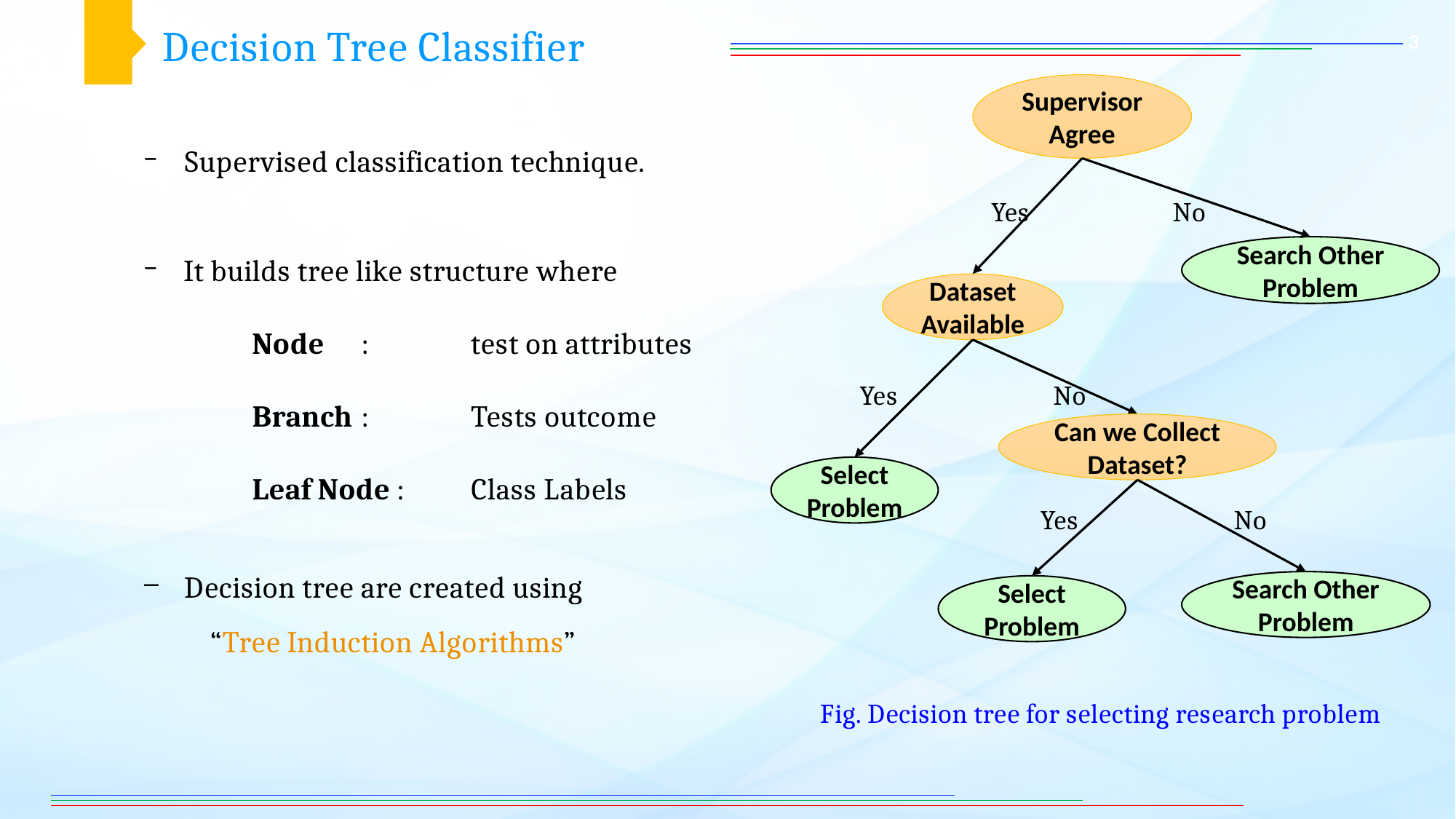

Decision Tree Classifier
3

Supervisor Agree
Search Other Problem
Dataset Available
Select Problem
Select Problem
Fig. Decision tree for selecting research problem
Yes                        No
Yes                          No
Can we Collect Dataset?
Yes                          No
Search Other Problem
Supervised classification technique.

It builds tree like structure where
	Node	: 	test on attributes
	Branch	: 	Tests outcome
	Leaf Node :	Class Labels

Decision tree are created using
          “Tree Induction Algorithms”